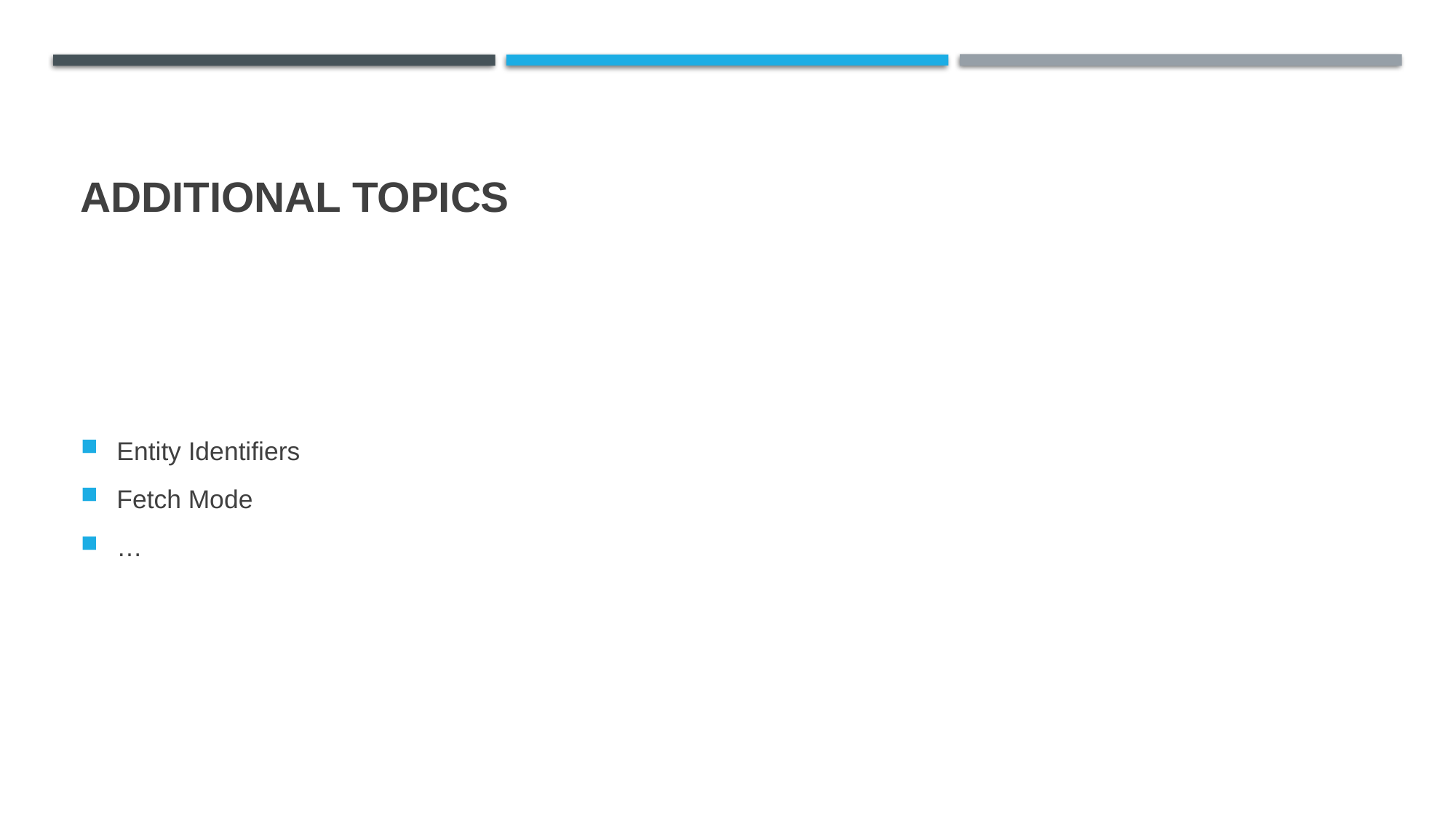

# Additional Topics
Entity Identifiers
Fetch Mode
…